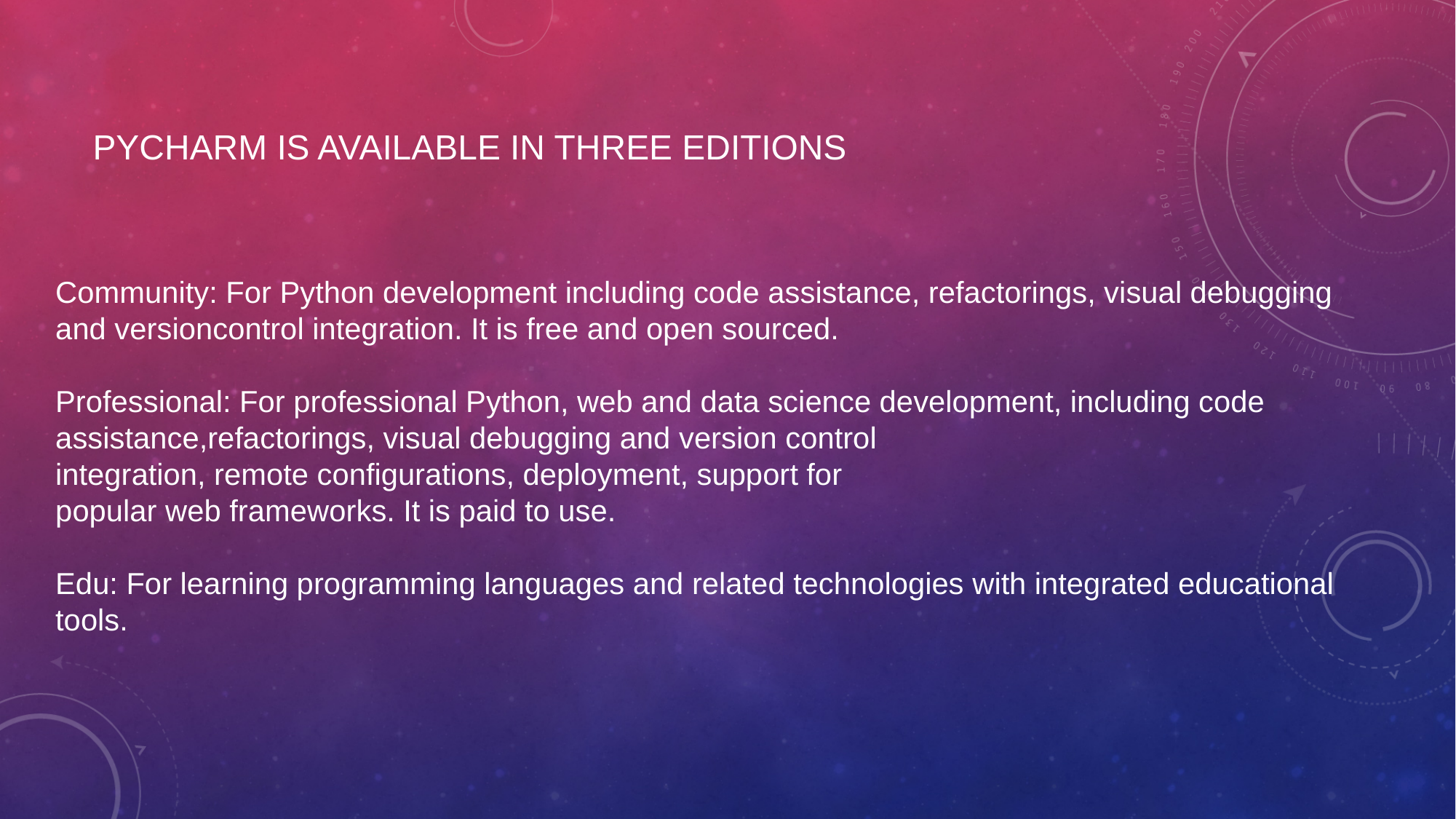

# PYCHARM IS AVAILABLE IN THREE EDITIONS

Community: For Python development including code assistance, refactorings, visual debugging and versioncontrol integration. It is free and open sourced.

Professional: For professional Python, web and data science development, including code assistance,refactorings, visual debugging and version control
integration, remote configurations, deployment, support for
popular web frameworks. It is paid to use.

Edu: For learning programming languages and related technologies with integrated educational tools.